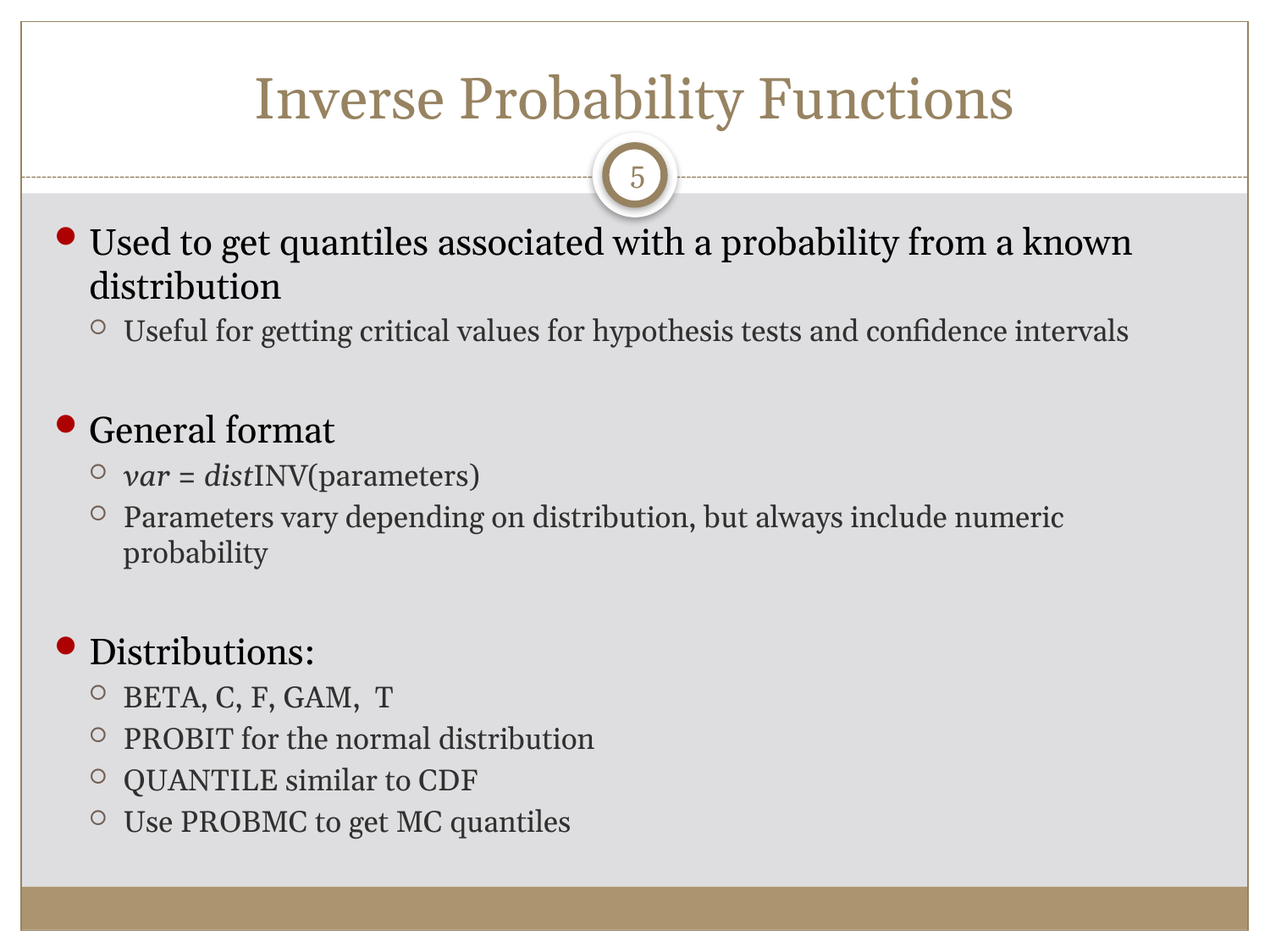

# Inverse Probability Functions
5
Used to get quantiles associated with a probability from a known distribution
Useful for getting critical values for hypothesis tests and confidence intervals

General format
var = distINV(parameters)
Parameters vary depending on distribution, but always include numeric probability

Distributions:
BETA, C, F, GAM,  T
PROBIT for the normal distribution
QUANTILE similar to CDF
Use PROBMC to get MC quantiles